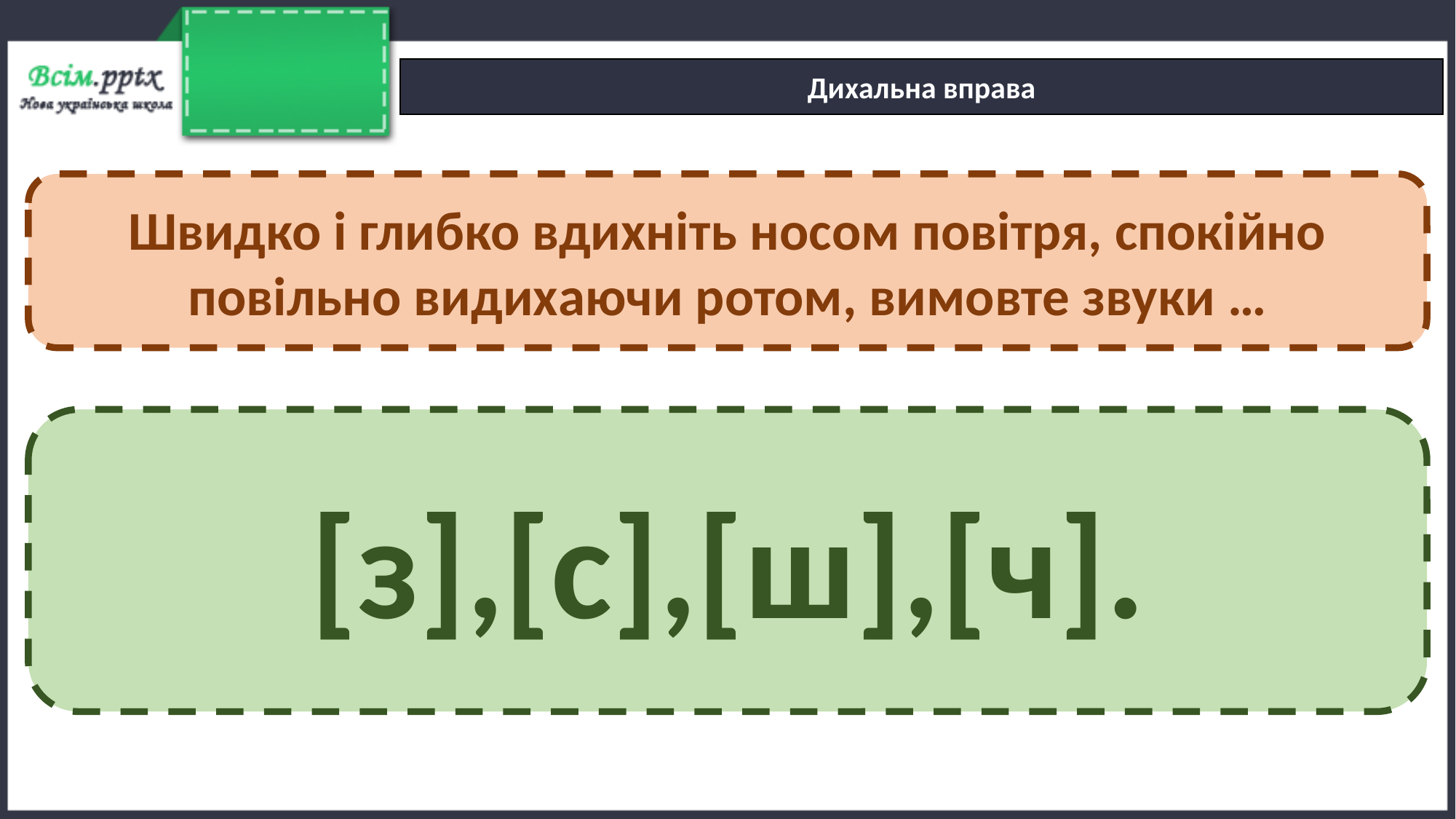

Дихальна вправа
Швидко і глибко вдихніть носом повітря, спокійно повільно видихаючи ротом, вимовте звуки …
[з],[с],[ш],[ч].